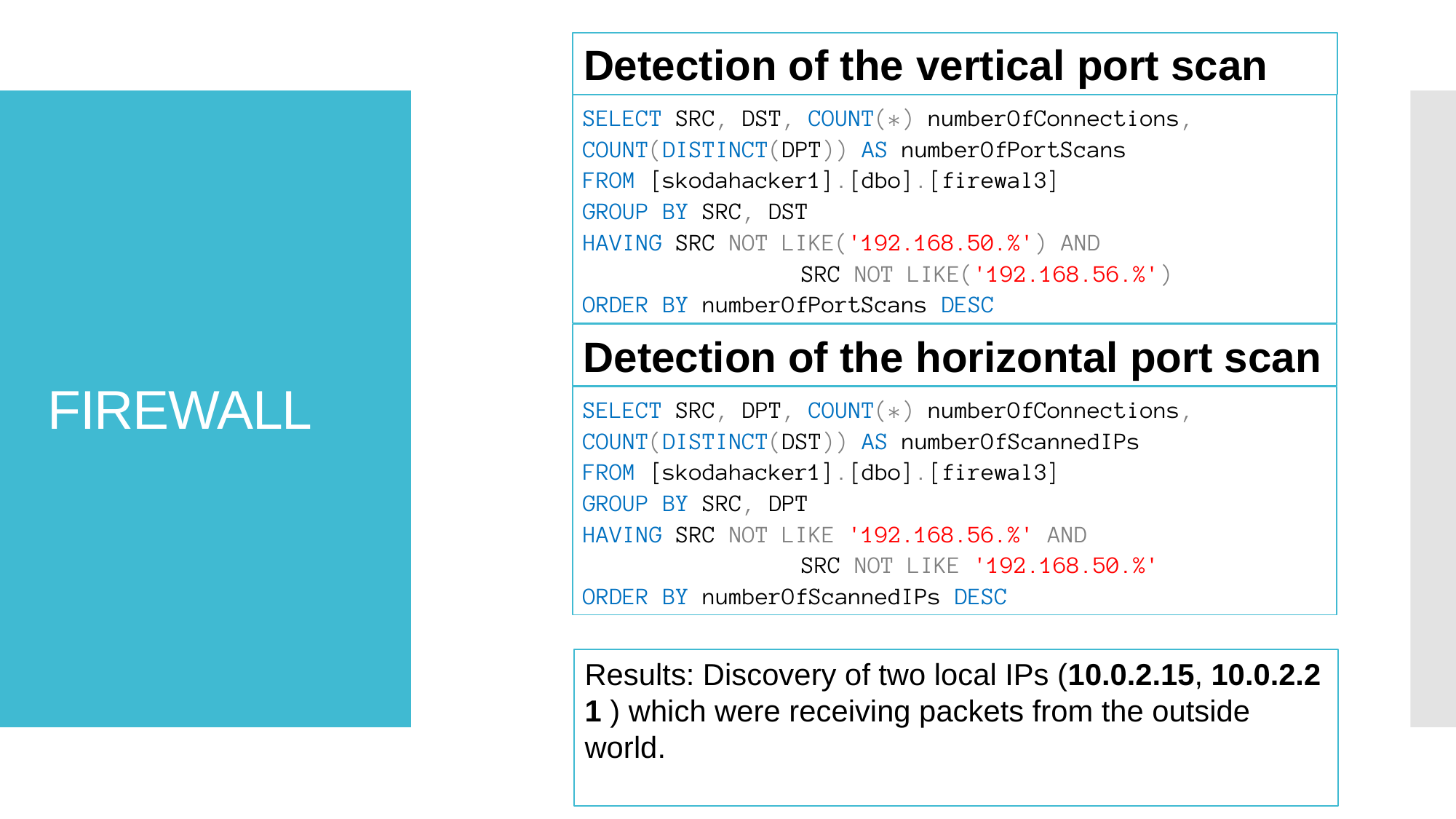

Detection of the vertical port scan
# FIREWALL
SELECT SRC, DST, COUNT(*) numberOfConnections, COUNT(DISTINCT(DPT)) AS numberOfPortScans
FROM [skodahacker1].[dbo].[firewal3]
GROUP BY SRC, DST
HAVING SRC NOT LIKE('192.168.50.%') AND
		SRC NOT LIKE('192.168.56.%')
ORDER BY numberOfPortScans DESC

Detection of the horizontal port scan
SELECT SRC, DPT, COUNT(*) numberOfConnections, COUNT(DISTINCT(DST)) AS numberOfScannedIPs
FROM [skodahacker1].[dbo].[firewal3]
GROUP BY SRC, DPT
HAVING SRC NOT LIKE '192.168.56.%' AND
		SRC NOT LIKE '192.168.50.%'
ORDER BY numberOfScannedIPs DESC
Results: Discovery of two local IPs (10.0.2.15, 10.0.2.2 1 ) which were receiving packets from the outside world.